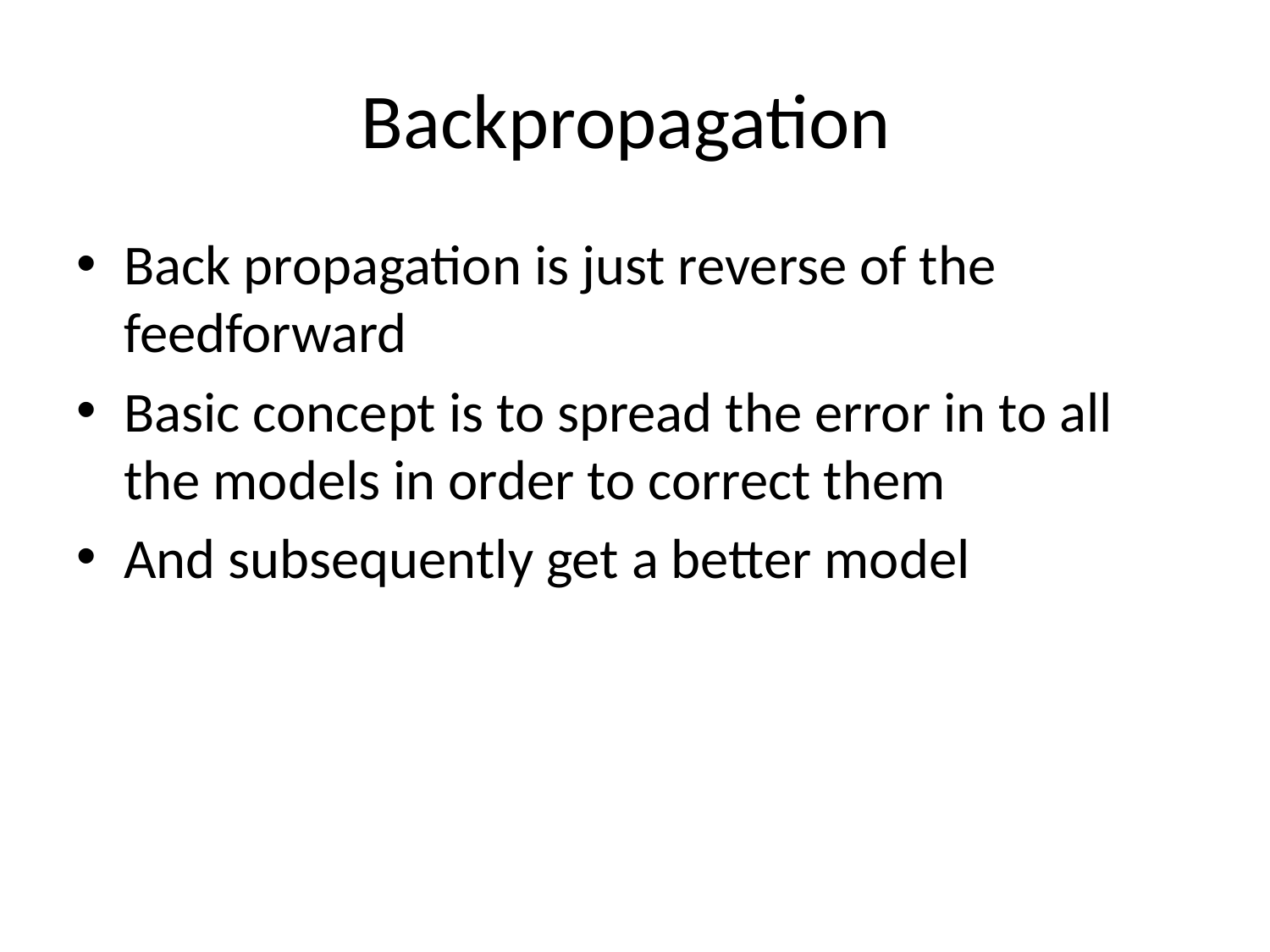

# Backpropagation
Back propagation is just reverse of the feedforward
Basic concept is to spread the error in to all the models in order to correct them
And subsequently get a better model